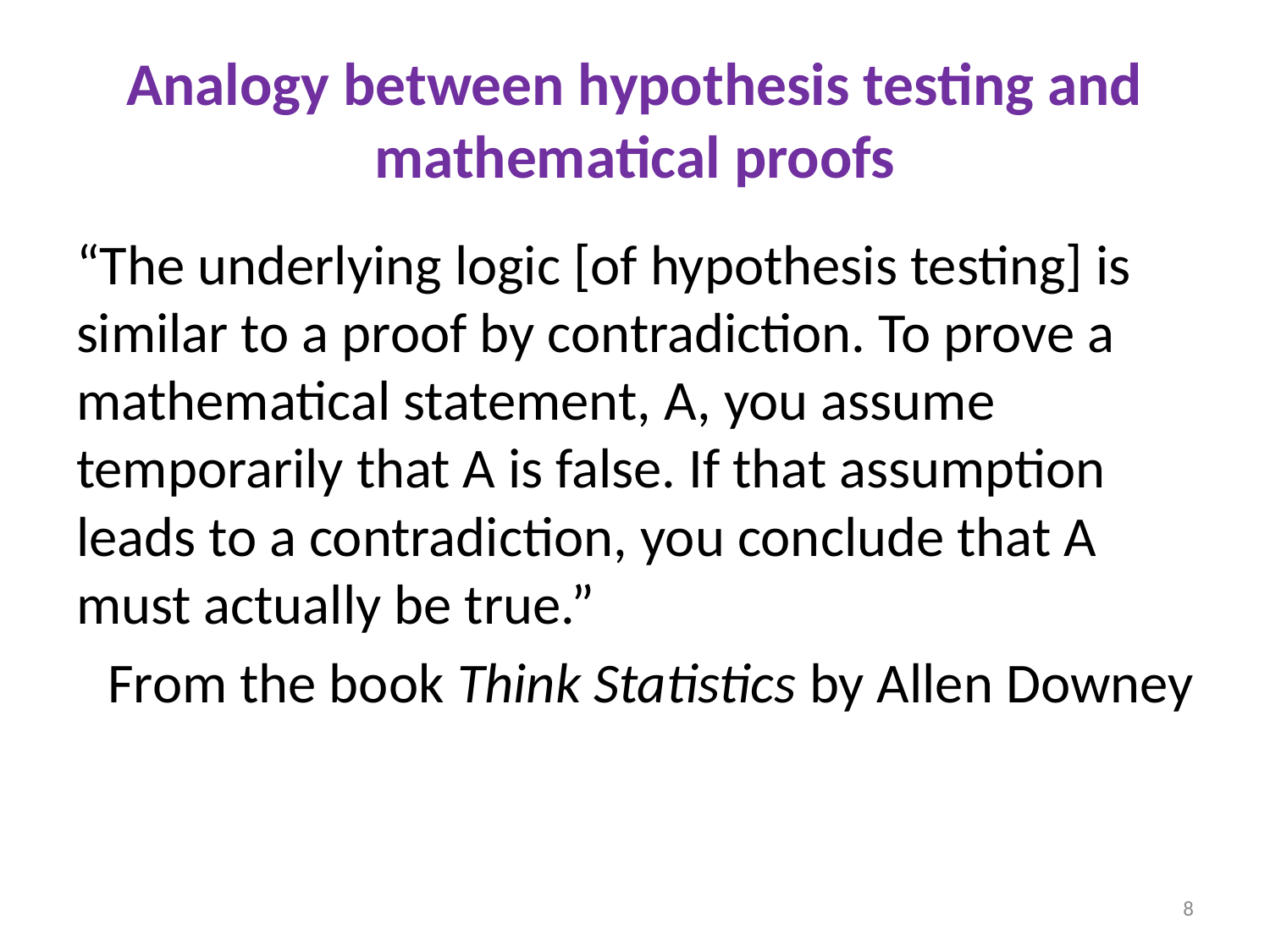

# Analogy between hypothesis testing and mathematical proofs
“The underlying logic [of hypothesis testing] is similar to a proof by contradiction. To prove a mathematical statement, A, you assume temporarily that A is false. If that assumption leads to a contradiction, you conclude that A must actually be true.”
From the book Think Statistics by Allen Downey

8